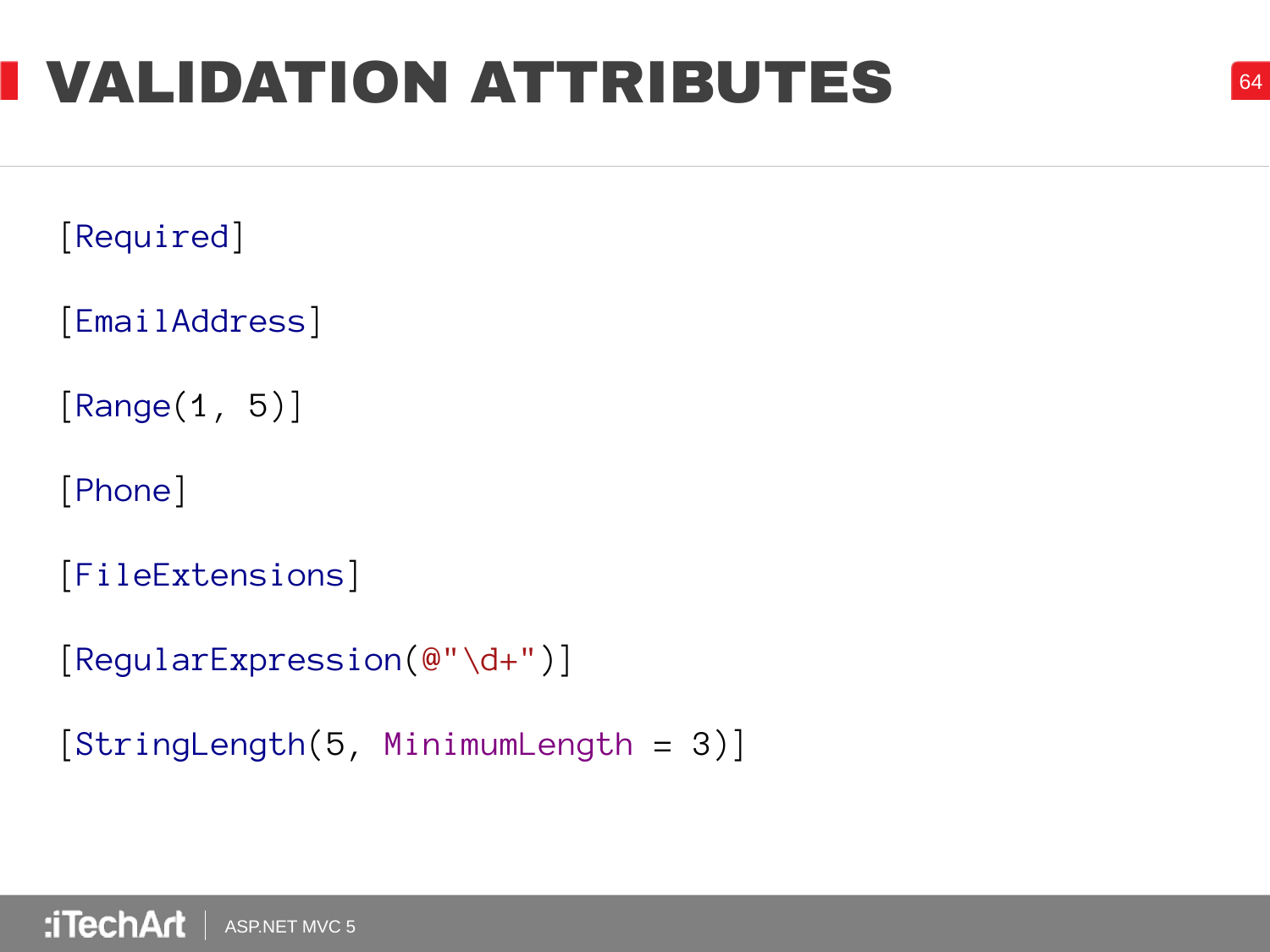

# Validation Attributes
[Required]

[EmailAddress]

[Range(1, 5)]

[Phone]

[FileExtensions]

[RegularExpression(@"\d+")]

[StringLength(5, MinimumLength = 3)]

ASP.NET MVC 5